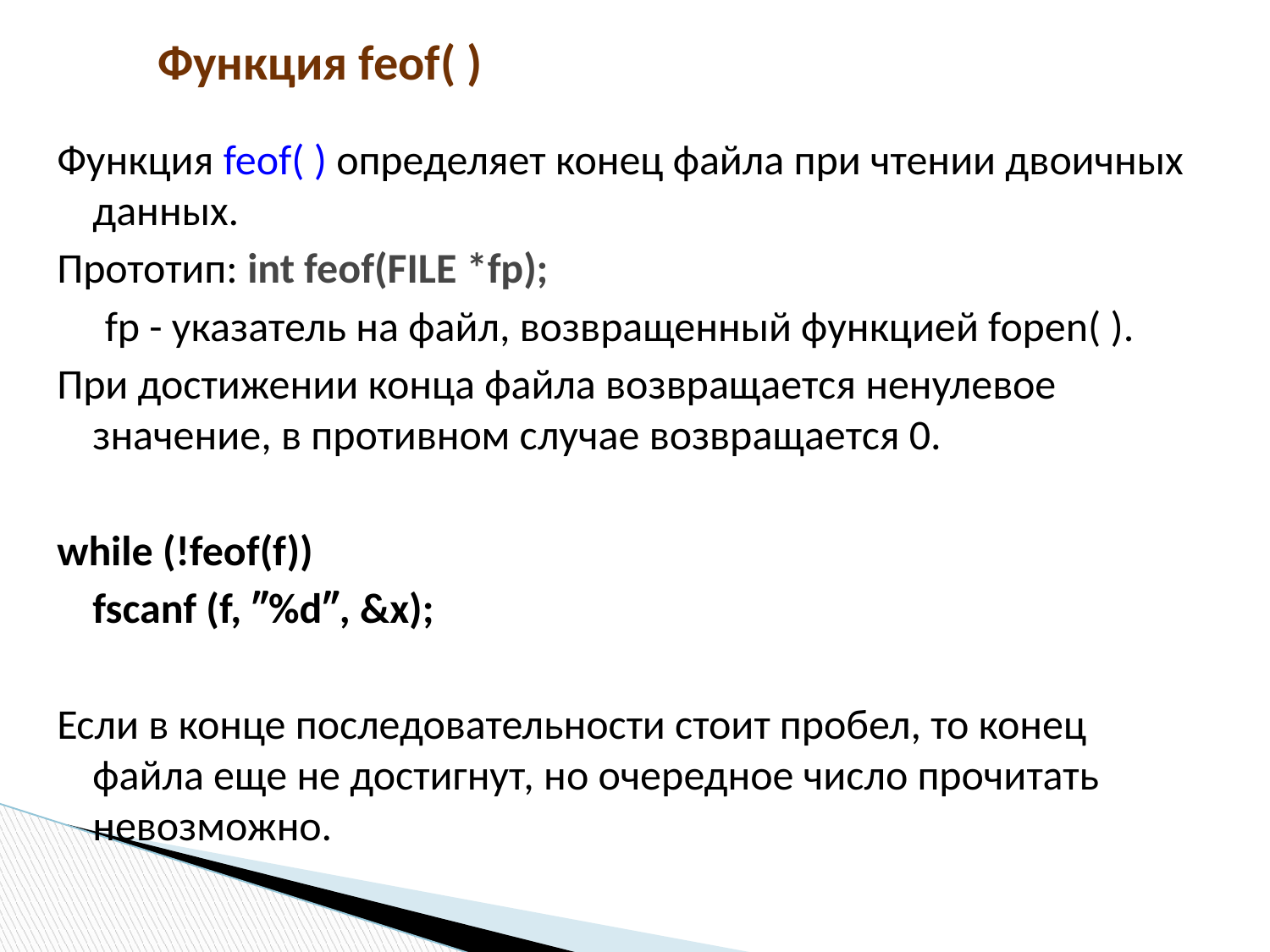

# Функция feof( )
Функция feof( ) определяет конец файла при чтении двоичных данных.
Прототип: int feof(FILE *fp);
     fp - указатель на файл, возвращенный функцией fopen( ).
При достижении конца файла возвращается ненулевое значение, в противном случае возвращается 0.

while (!feof(f))
	fscanf (f, ″%d″, &x);

Если в конце последовательности стоит пробел, то конец файла еще не достигнут, но очередное число прочитать невозможно.